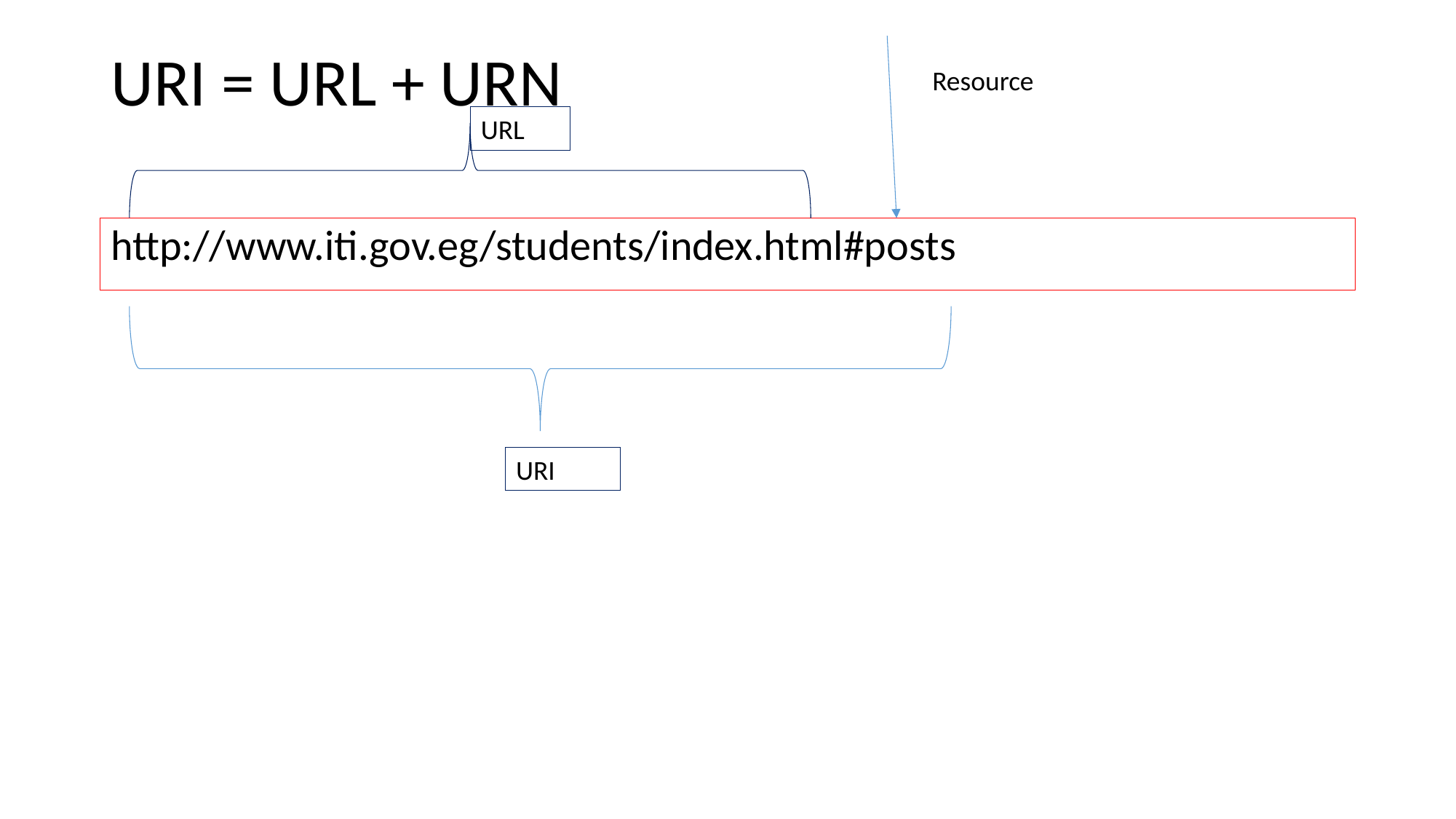

# URI = URL + URN
Resource
URL
http://www.iti.gov.eg/students/index.html#posts
URI